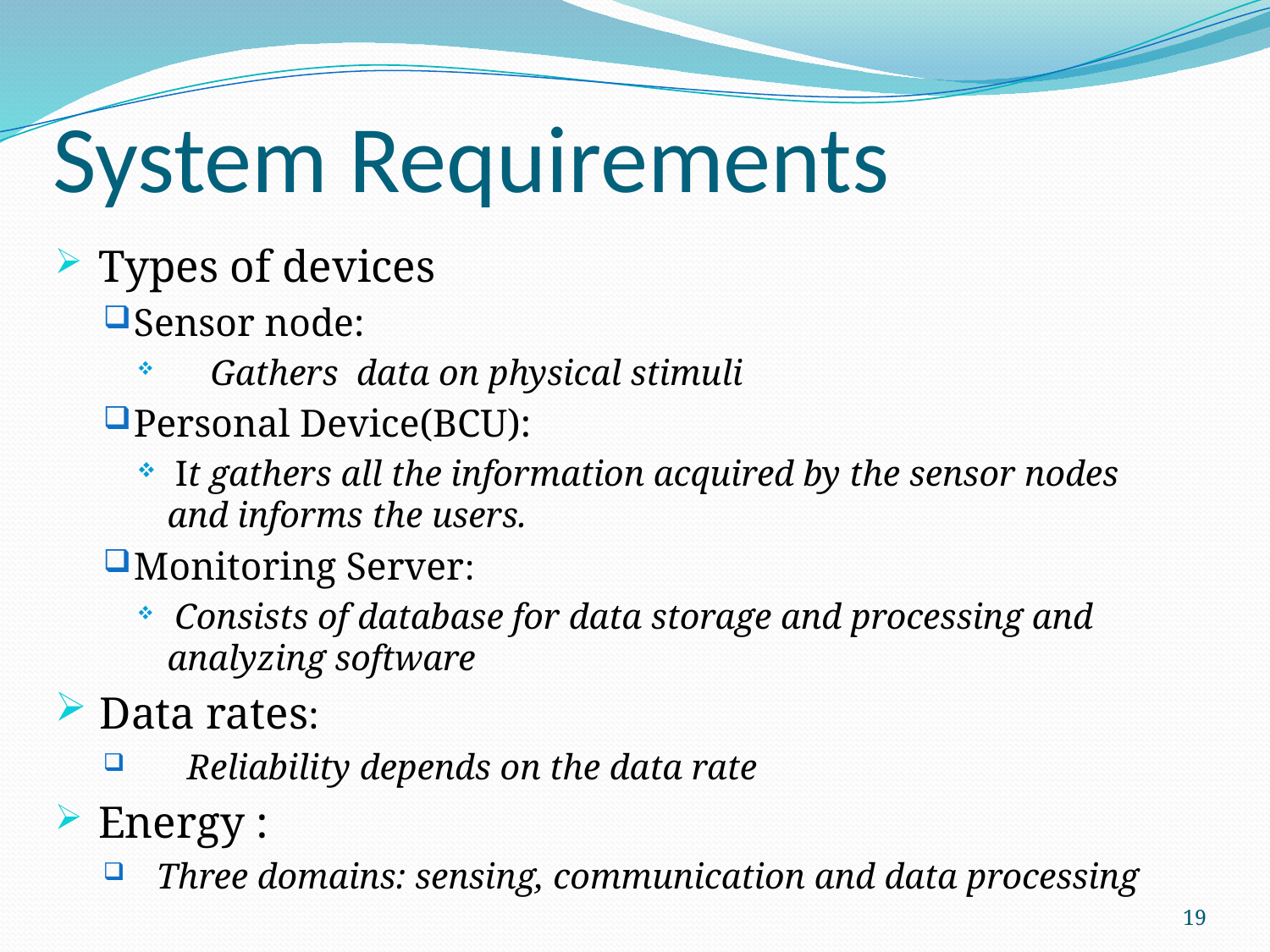

# System Requirements
 Types of devices
Sensor node:
      Gathers  data on physical stimuli
Personal Device(BCU):
 It gathers all the information acquired by the sensor nodes and informs the users.
Monitoring Server:
 Consists of database for data storage and processing and analyzing software
 Data rates:
       Reliability depends on the data rate
 Energy :
   Three domains: sensing, communication and data processing

19